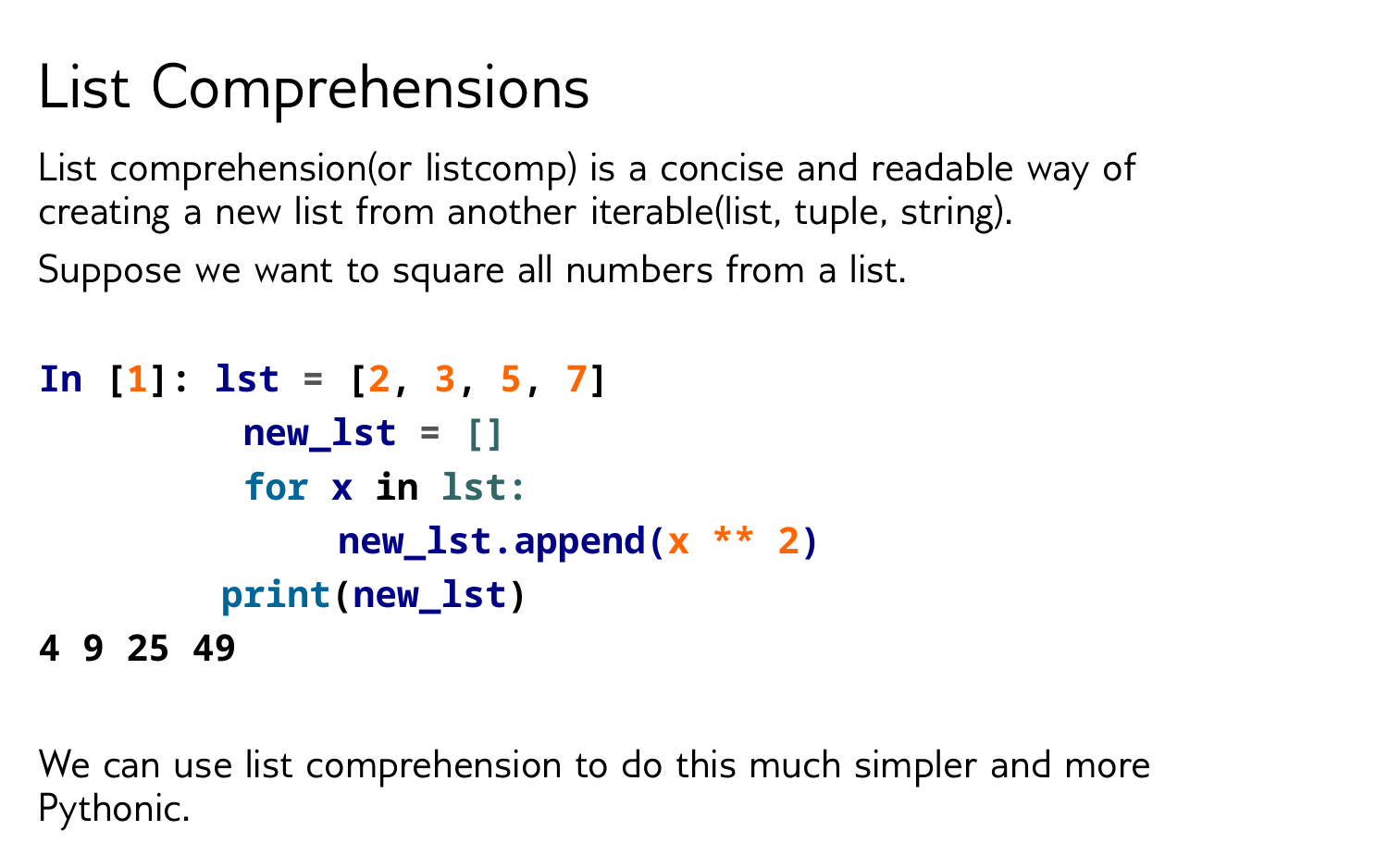

# List Comprehensions
List comprehension(or listcomp) is a concise and readable way of creating a new list from another iterable(list, tuple, string).
Suppose we want to square all numbers from a list.

In [1]: lst = [2, 3, 5, 7]
	   new_lst = []
	   for x in lst:
		 new_lst.append(x ** 2)
	  print(new_lst)
4 9 25 49

We can use list comprehension to do this much simpler and more Pythonic.